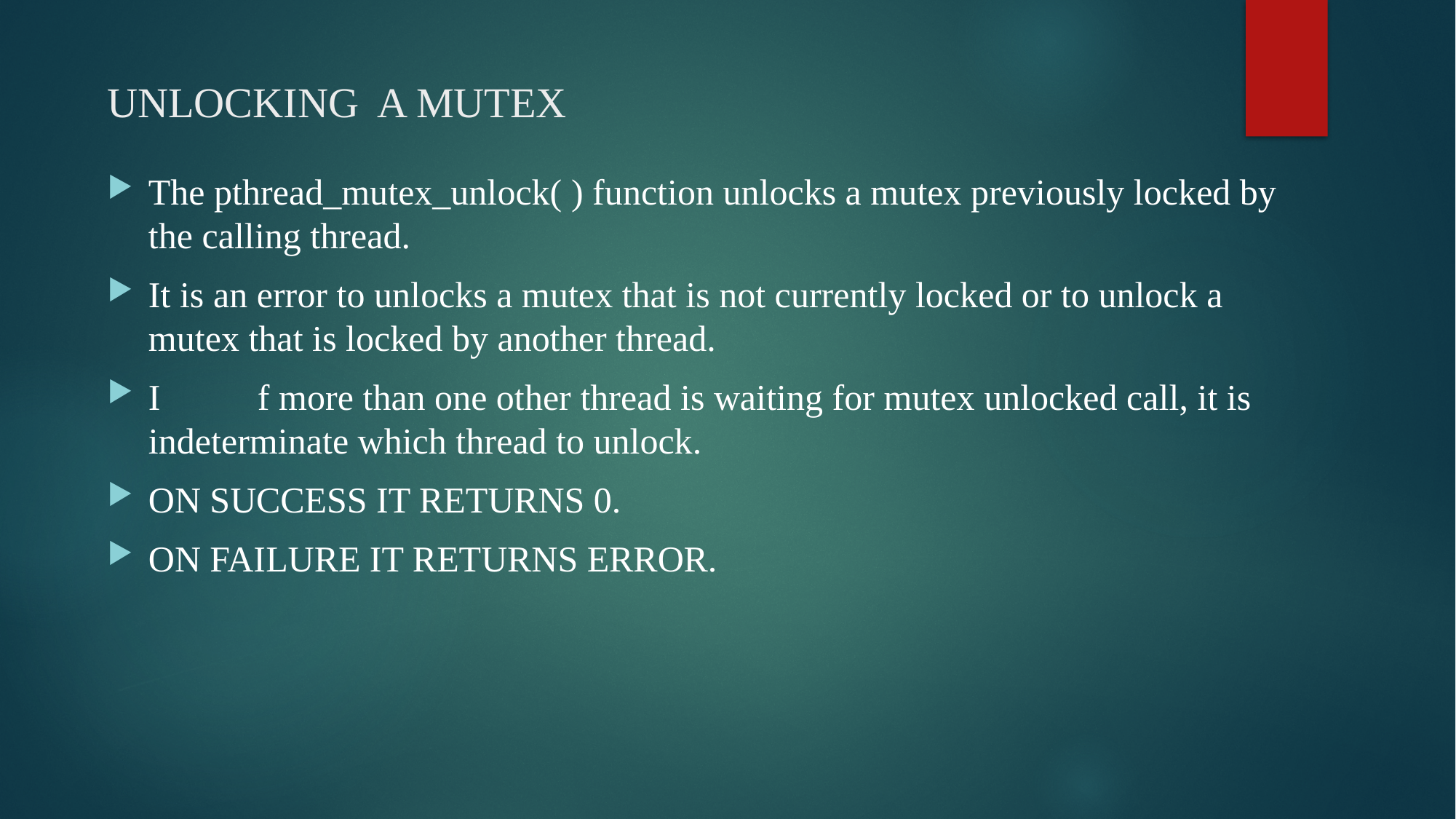

# UNLOCKING  A MUTEX
The pthread_mutex_unlock( ) function unlocks a mutex previously locked by the calling thread.
It is an error to unlocks a mutex that is not currently locked or to unlock a mutex that is locked by another thread.
I	f more than one other thread is waiting for mutex unlocked call, it is indeterminate which thread to unlock.
ON SUCCESS IT RETURNS 0.
ON FAILURE IT RETURNS ERROR.